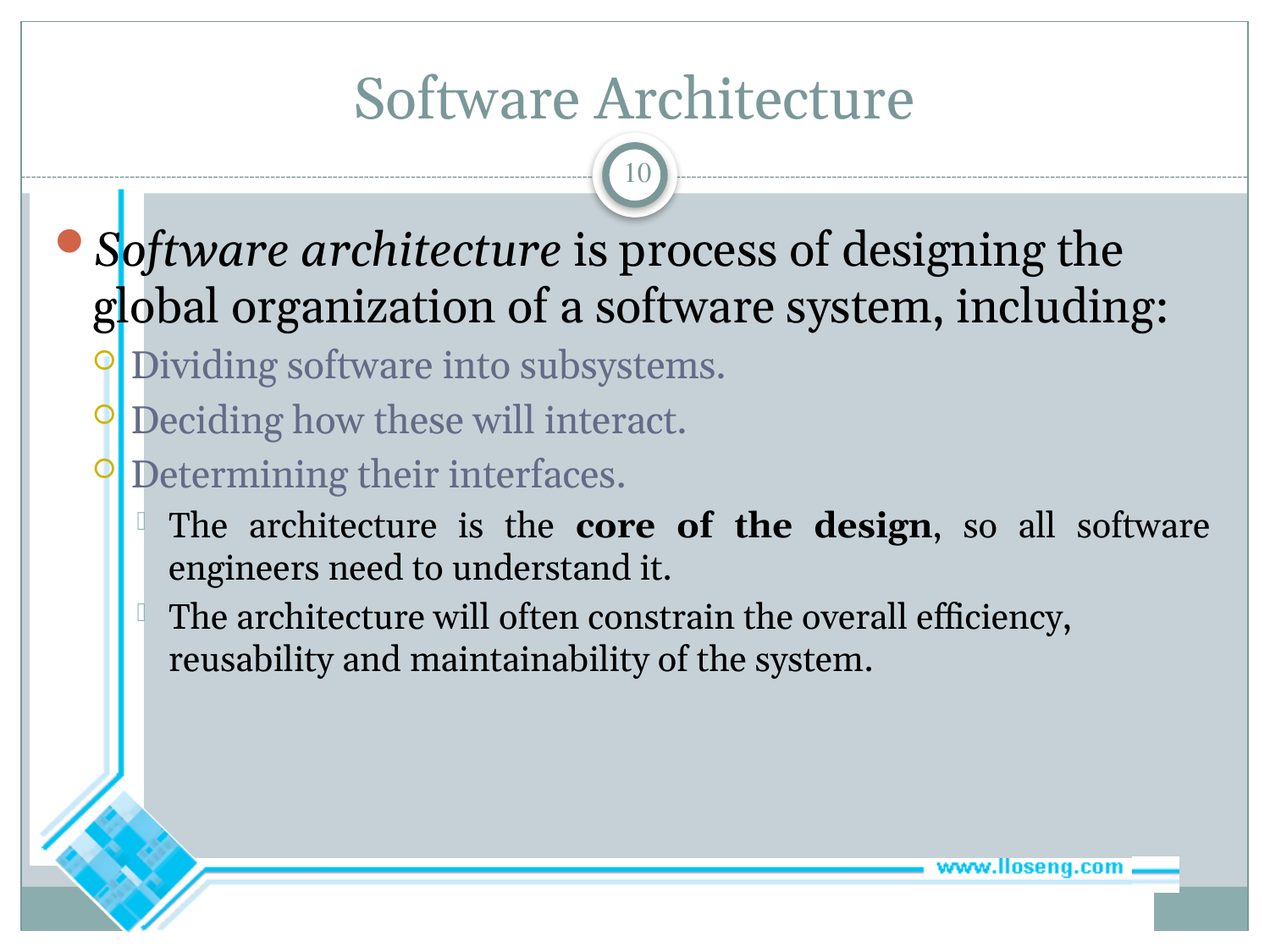

# Software Architecture
10
Software architecture is process of designing the global organization of a software system, including:
Dividing software into subsystems.
Deciding how these will interact.
Determining their interfaces.
The architecture is the core of the design, so all software engineers need to understand it.
The architecture will often constrain the overall efficiency, reusability and maintainability of the system.